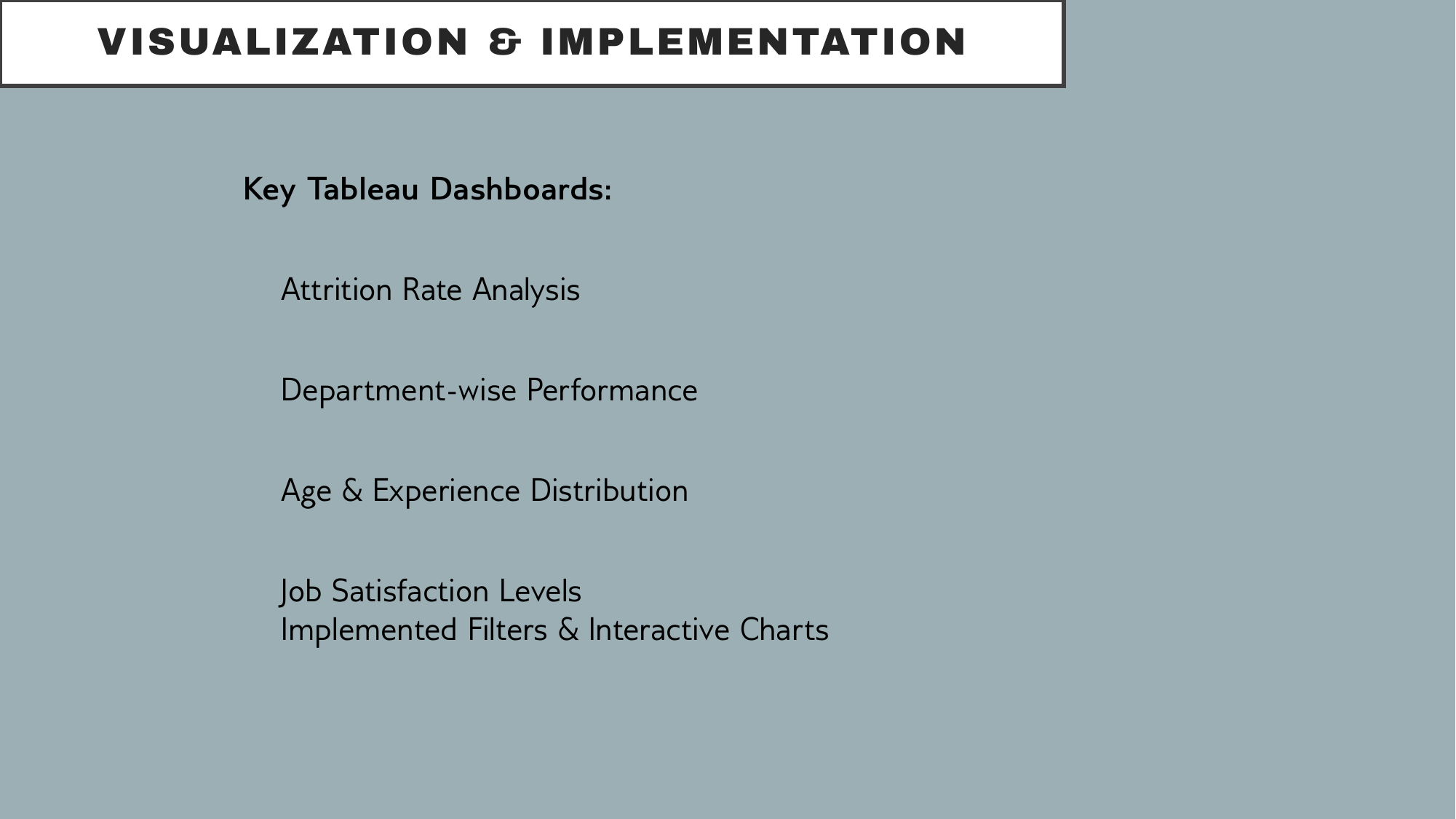

# VISUALIZATION & IMPLEMENTATION
Key Tableau Dashboards:

Attrition Rate Analysis

Department-wise Performance

Age & Experience Distribution

Job Satisfaction Levels
Implemented Filters & Interactive Charts